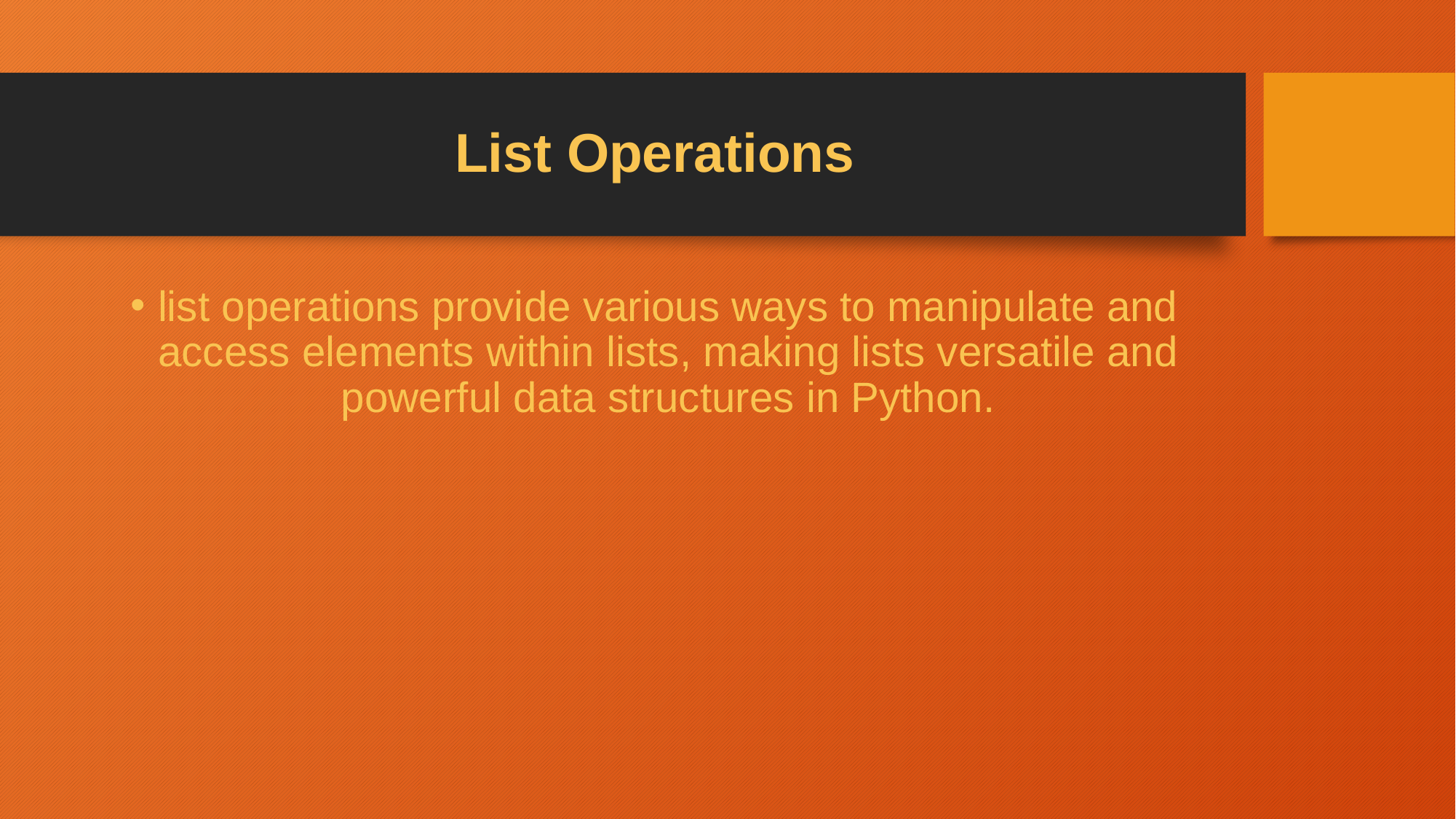

# List Operations
list operations provide various ways to manipulate and access elements within lists, making lists versatile and powerful data structures in Python.